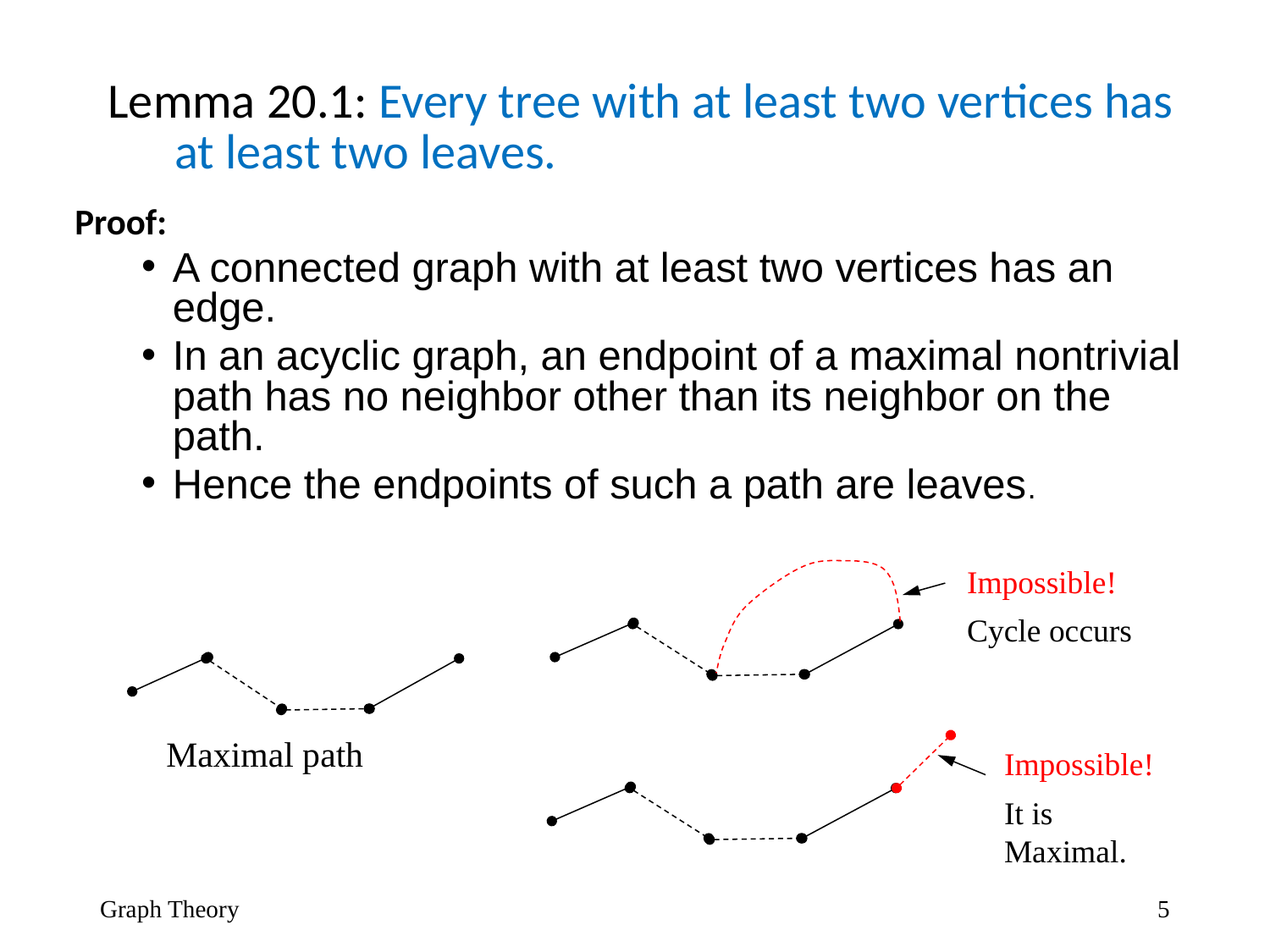

# Lemma 20.1: Every tree with at least two vertices has at least two leaves.
Proof:
A connected graph with at least two vertices has an edge.
In an acyclic graph, an endpoint of a maximal nontrivial path has no neighbor other than its neighbor on the path.
Hence the endpoints of such a path are leaves.

Impossible!
Cycle occurs

Maximal path

Impossible!
It is Maximal.

Graph Theory
5